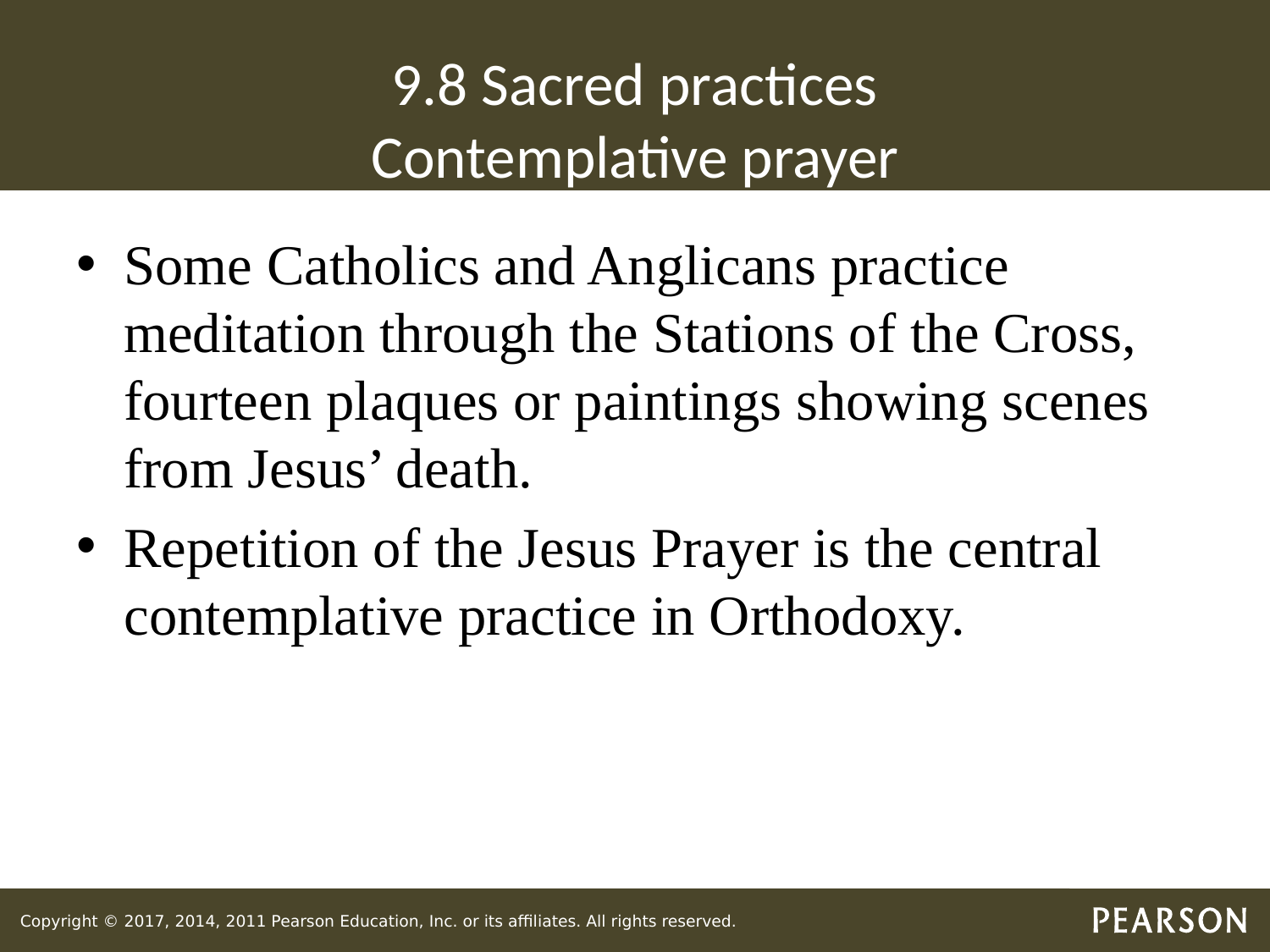

# 9.8 Sacred practices Contemplative prayer
Some Catholics and Anglicans practice meditation through the Stations of the Cross, fourteen plaques or paintings showing scenes from Jesus’ death.
Repetition of the Jesus Prayer is the central contemplative practice in Orthodoxy.